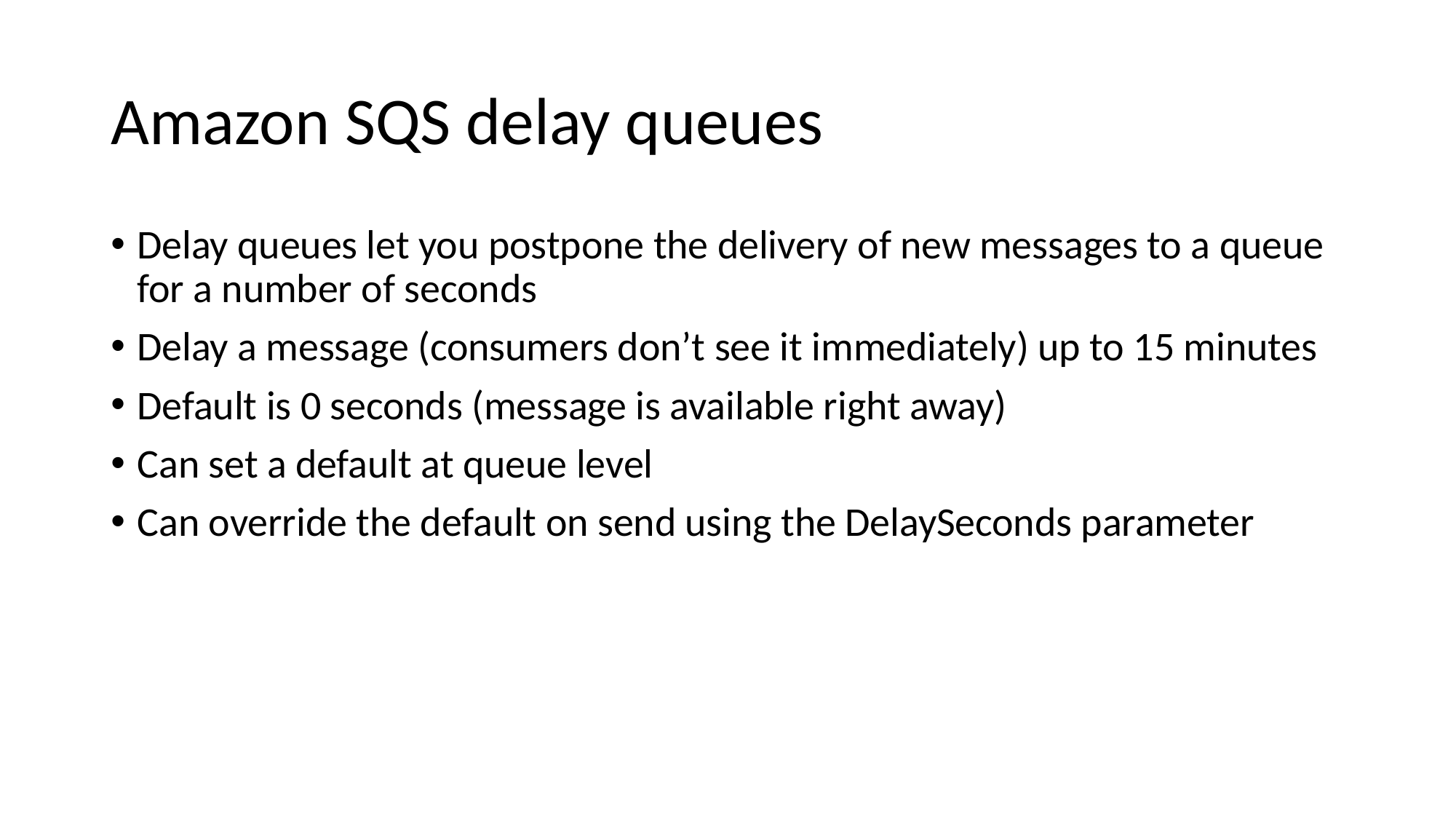

# Amazon SQS delay queues
Delay queues let you postpone the delivery of new messages to a queue for a number of seconds
Delay a message (consumers don’t see it immediately) up to 15 minutes
Default is 0 seconds (message is available right away)
Can set a default at queue level
Can override the default on send using the DelaySeconds parameter